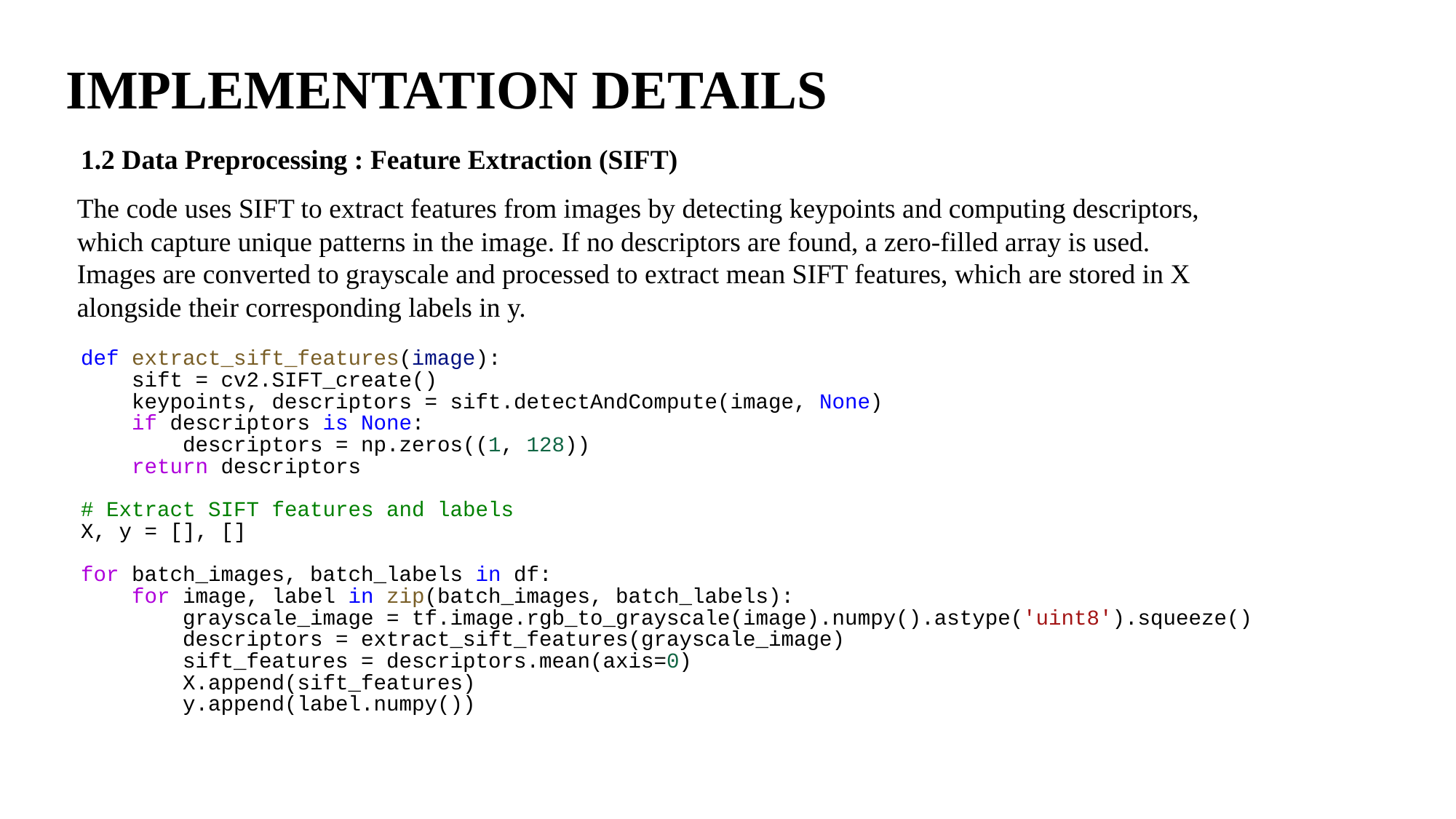

# IMPLEMENTATION DETAILS

1.2 Data Preprocessing : Feature Extraction (SIFT)
def extract_sift_features(image):
    sift = cv2.SIFT_create()
    keypoints, descriptors = sift.detectAndCompute(image, None)
    if descriptors is None:
        descriptors = np.zeros((1, 128))
    return descriptors
# Extract SIFT features and labels
X, y = [], []
for batch_images, batch_labels in df:
    for image, label in zip(batch_images, batch_labels):
        grayscale_image = tf.image.rgb_to_grayscale(image).numpy().astype('uint8').squeeze()
        descriptors = extract_sift_features(grayscale_image)
        sift_features = descriptors.mean(axis=0)
        X.append(sift_features)
        y.append(label.numpy())
The code uses SIFT to extract features from images by detecting keypoints and computing descriptors, which capture unique patterns in the image. If no descriptors are found, a zero-filled array is used. Images are converted to grayscale and processed to extract mean SIFT features, which are stored in X alongside their corresponding labels in y.